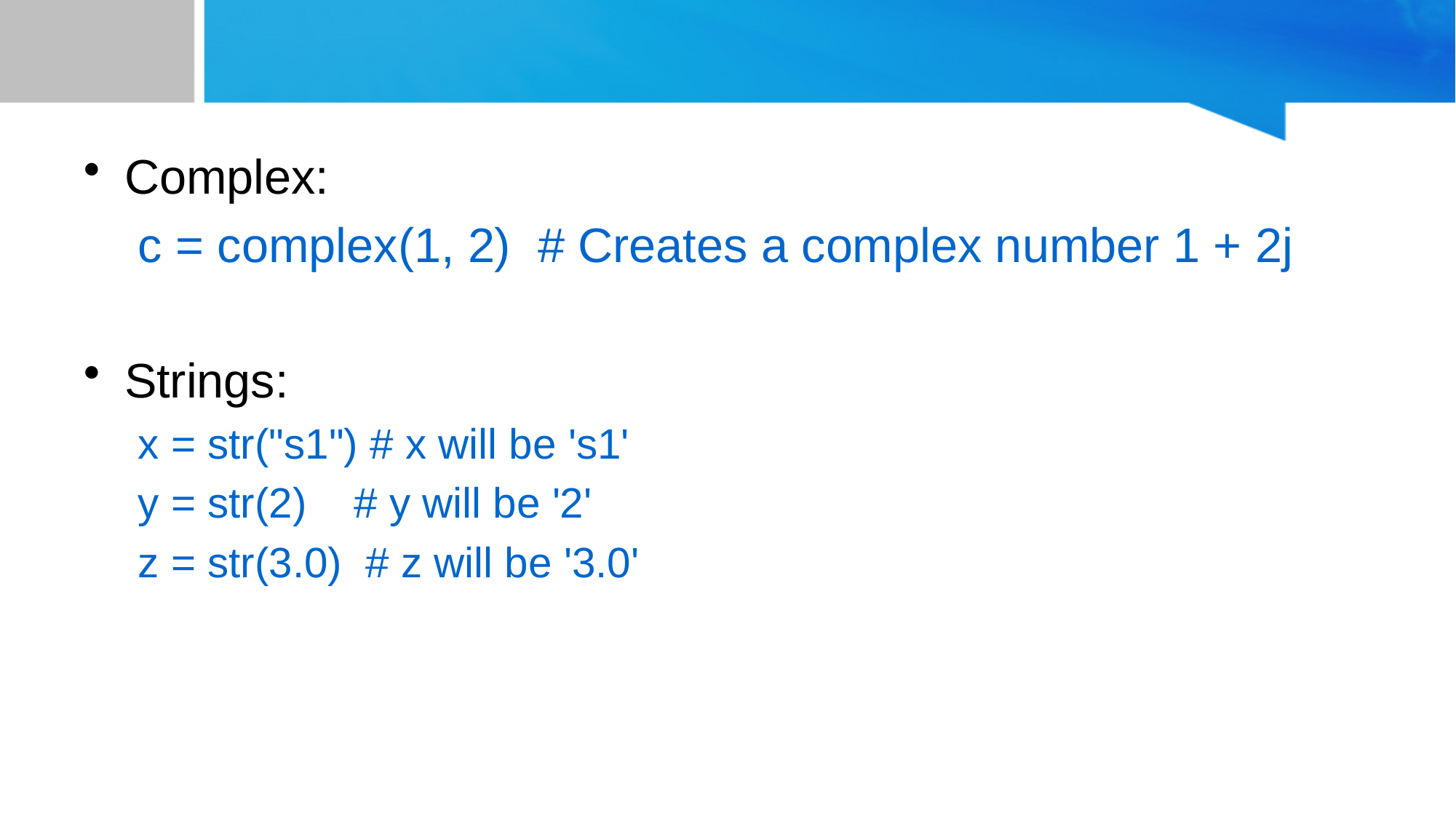

Complex:
c = complex(1, 2)  # Creates a complex number 1 + 2j

Strings:
x = str("s1") # x will be 's1'
y = str(2)    # y will be '2'
z = str(3.0)  # z will be '3.0'